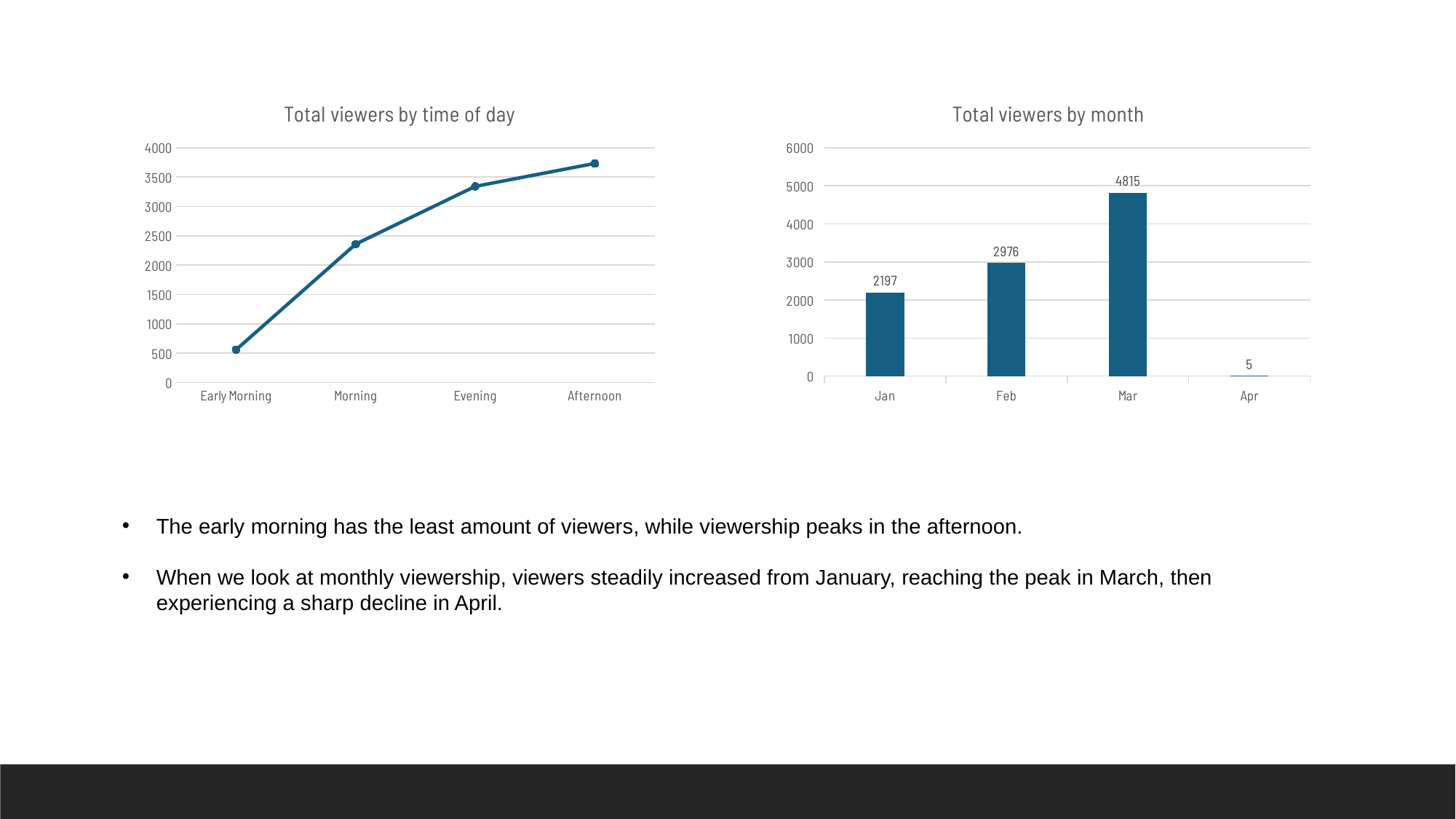

### Chart: Total viewers by time of day

| Category | Total |
|---|---|
| Early Morning | 561.0 |
| Morning | 2359.0 |
| Evening | 3341.0 |
| Afternoon | 3732.0 |

### Chart: Total viewers by month

| Category | Total |
|---|---|
| Jan | 2197.0 |
| Feb | 2976.0 |
| Mar | 4815.0 |
| Apr | 5.0 |
The early morning has the least amount of viewers, while viewership peaks in the afternoon.

When we look at monthly viewership, viewers steadily increased from January, reaching the peak in March, then experiencing a sharp decline in April.